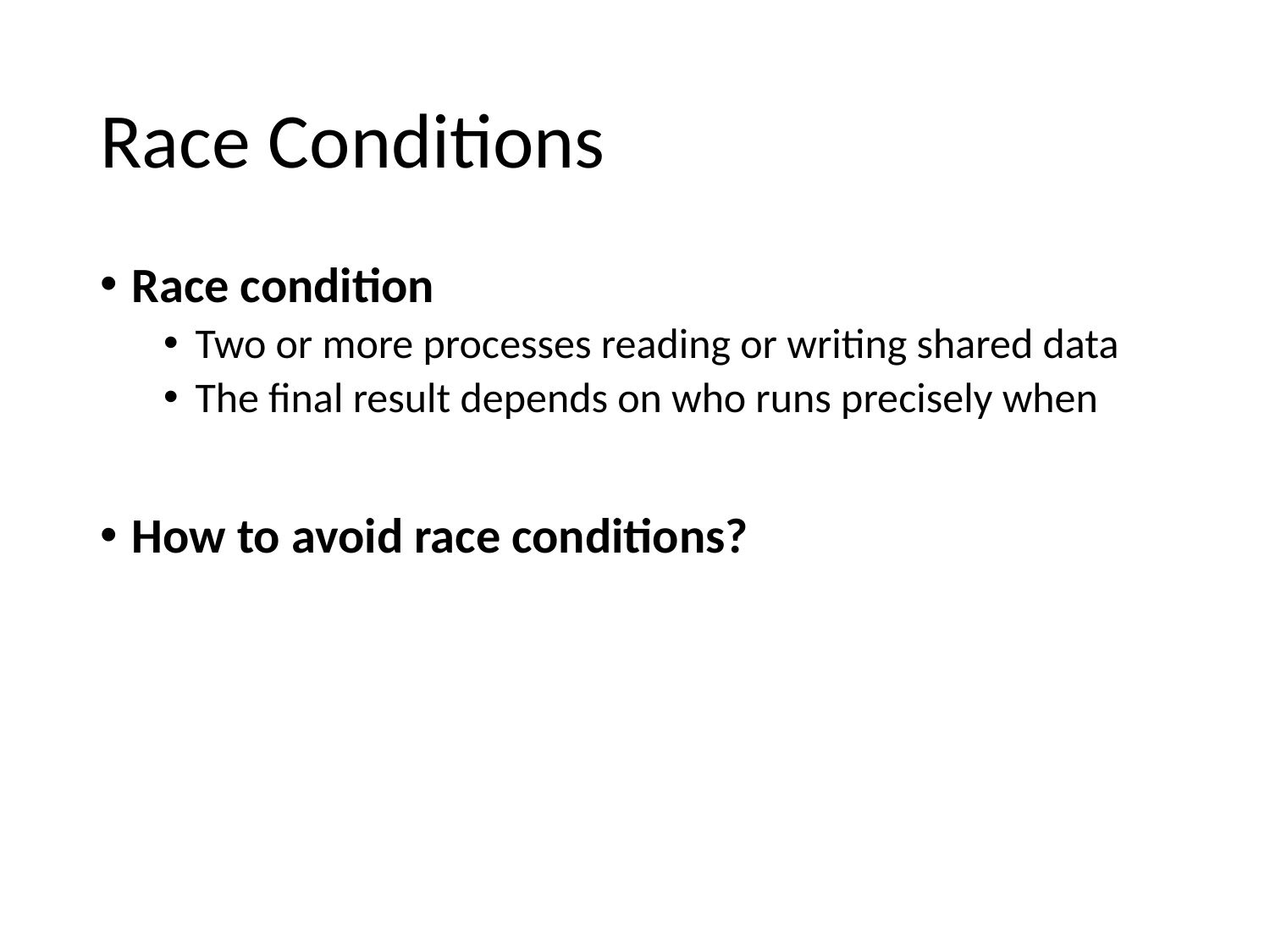

# Race Conditions
Race condition
Two or more processes reading or writing shared data
The final result depends on who runs precisely when

How to avoid race conditions?